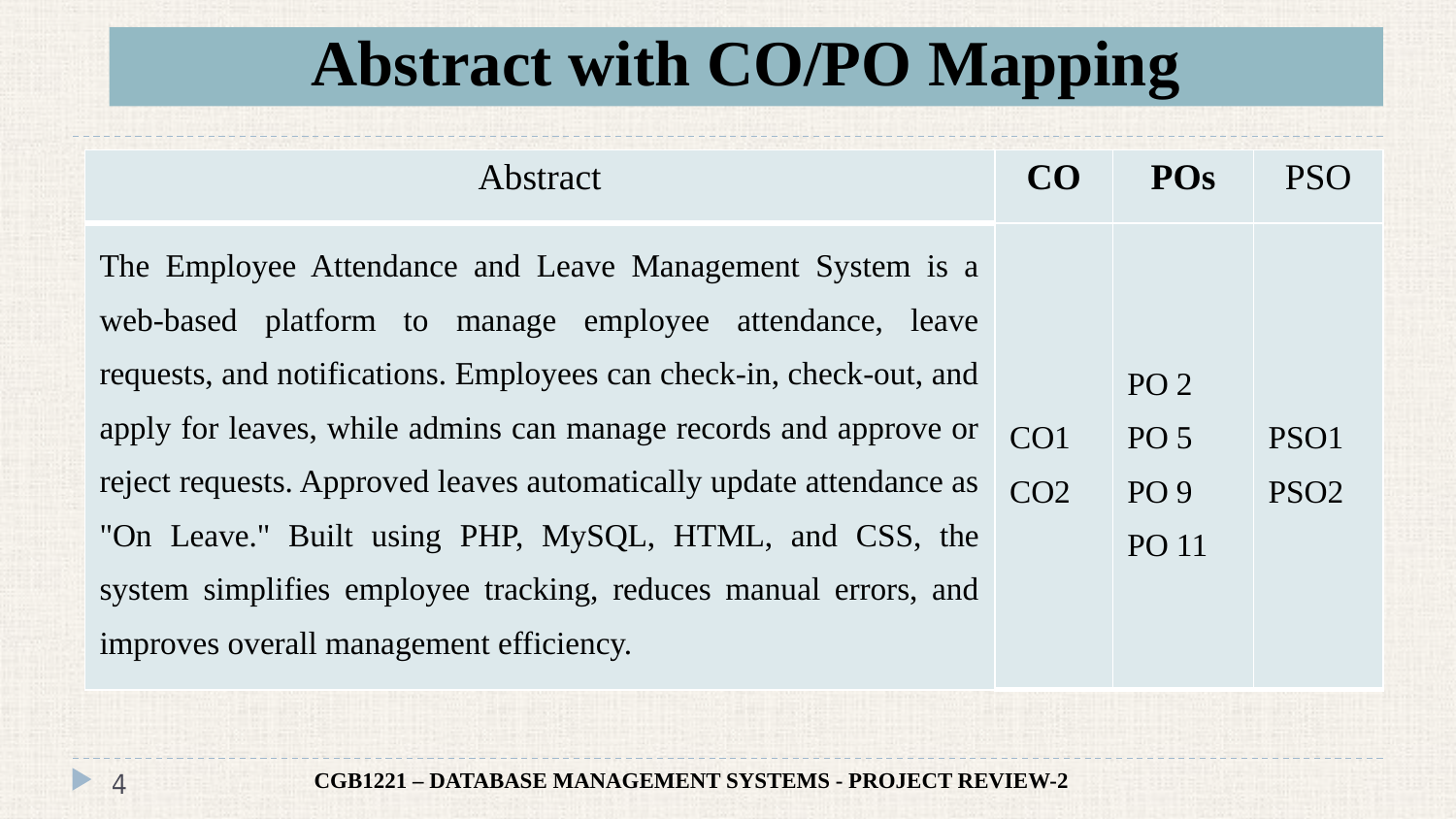

# Abstract with CO/PO Mapping
| Abstract | CO | POs | PSO |
| --- | --- | --- | --- |
| The Employee Attendance and Leave Management System is a web-based platform to manage employee attendance, leave requests, and notifications. Employees can check-in, check-out, and apply for leaves, while admins can manage records and approve or reject requests. Approved leaves automatically update attendance as "On Leave." Built using PHP, MySQL, HTML, and CSS, the system simplifies employee tracking, reduces manual errors, and improves overall management efficiency. | CO1 CO2 | PO 2 PO 5 PO 9 PO 11 | PSO1 PSO2 |

4
CGB1221 – DATABASE MANAGEMENT SYSTEMS - PROJECT REVIEW-2